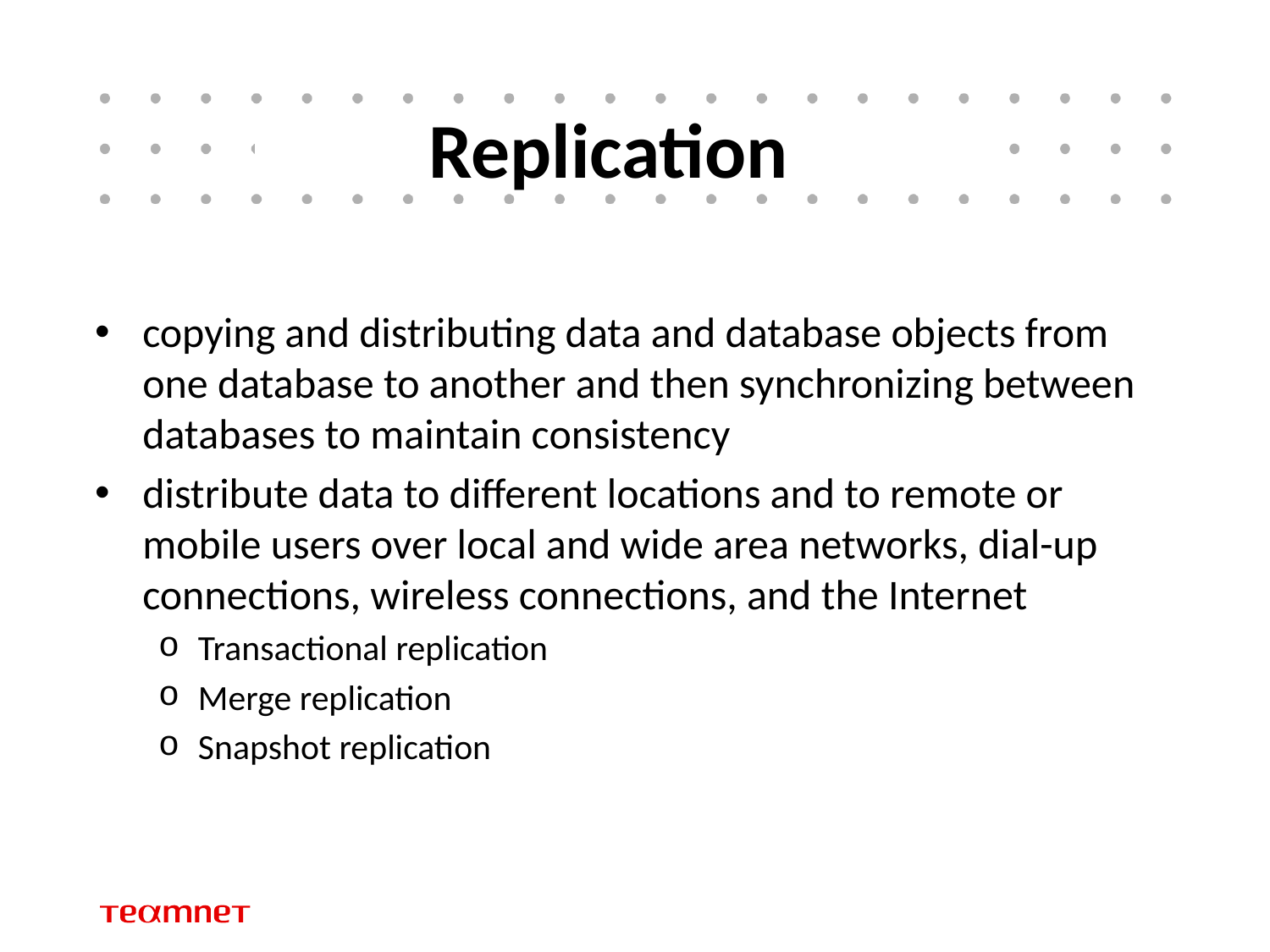

# Replication
copying and distributing data and database objects from one database to another and then synchronizing between databases to maintain consistency
distribute data to different locations and to remote or mobile users over local and wide area networks, dial-up connections, wireless connections, and the Internet
Transactional replication
Merge replication
Snapshot replication